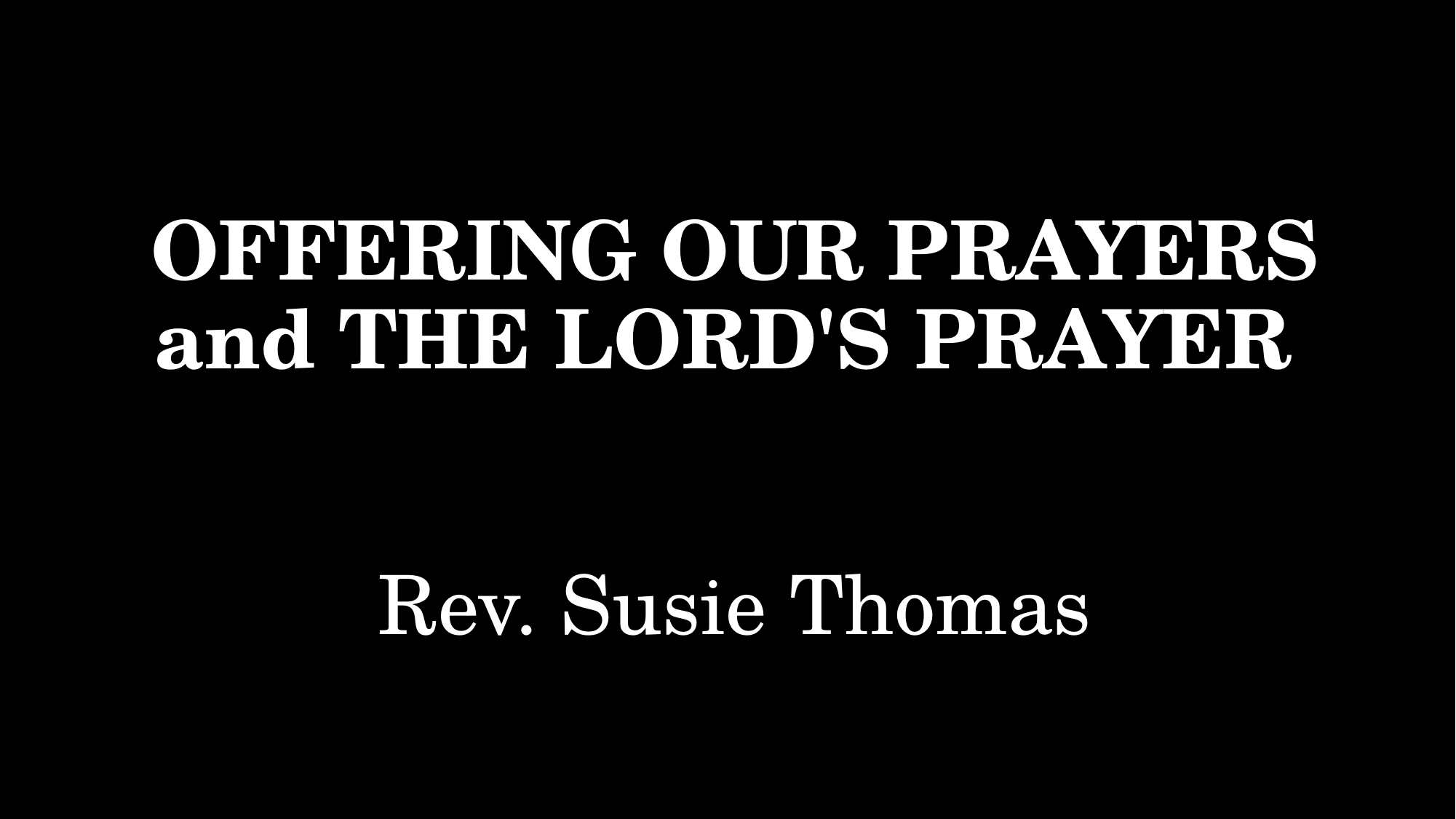

# OFFERING OUR PRAYERS and THE LORD'S PRAYER Rev. Susie Thomas